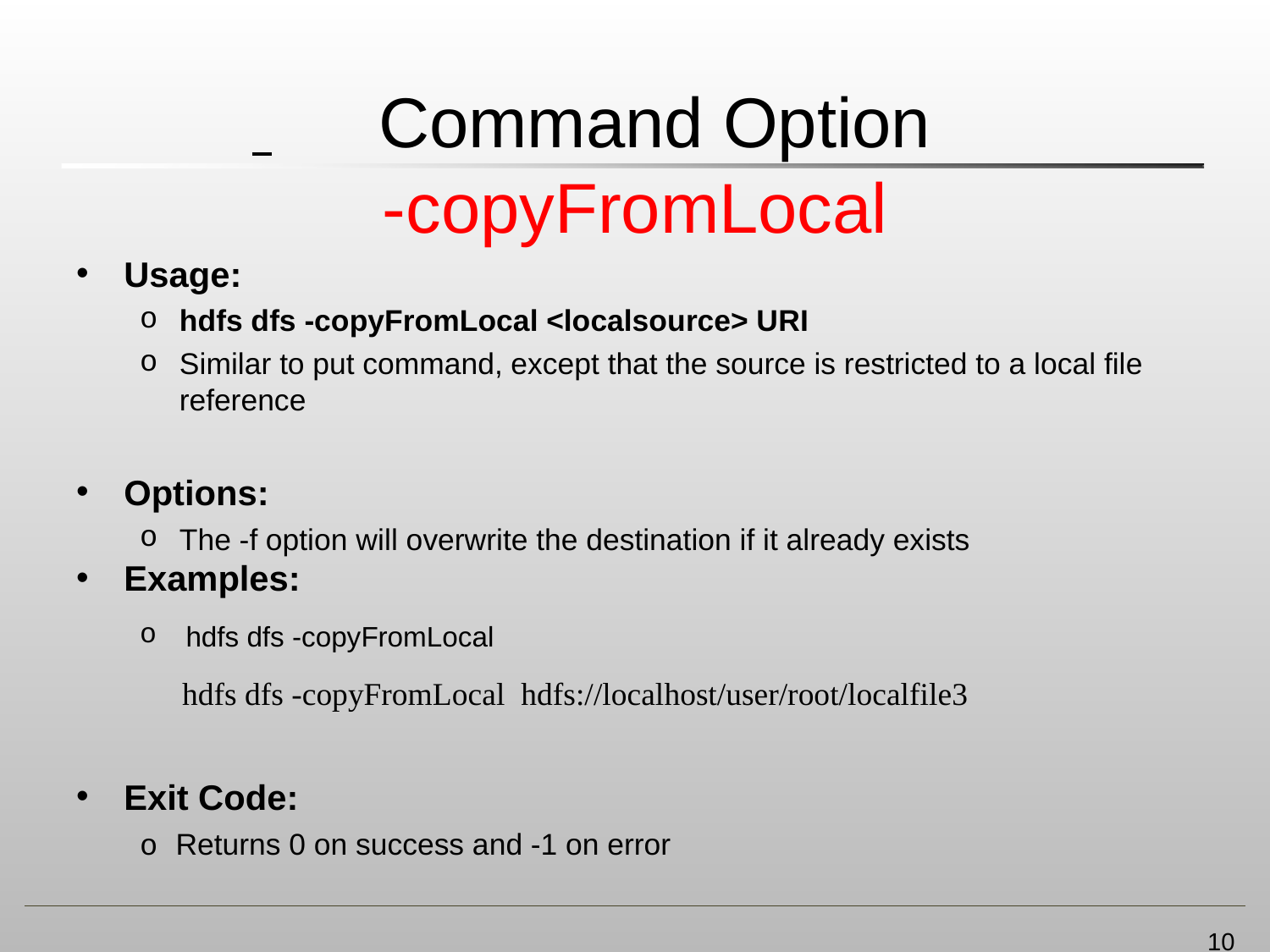

# Command Option
-copyFromLocal

Usage:
hdfs dfs -copyFromLocal <localsource> URI
Similar to put command, except that the source is restricted to a local file reference

Options:
The -f option will overwrite the destination if it already exists
Examples:
hdfs dfs -copyFromLocal
hdfs dfs -copyFromLocal  hdfs://localhost/user/root/localfile3

Exit Code:
o Returns 0 on success and -1 on error

10